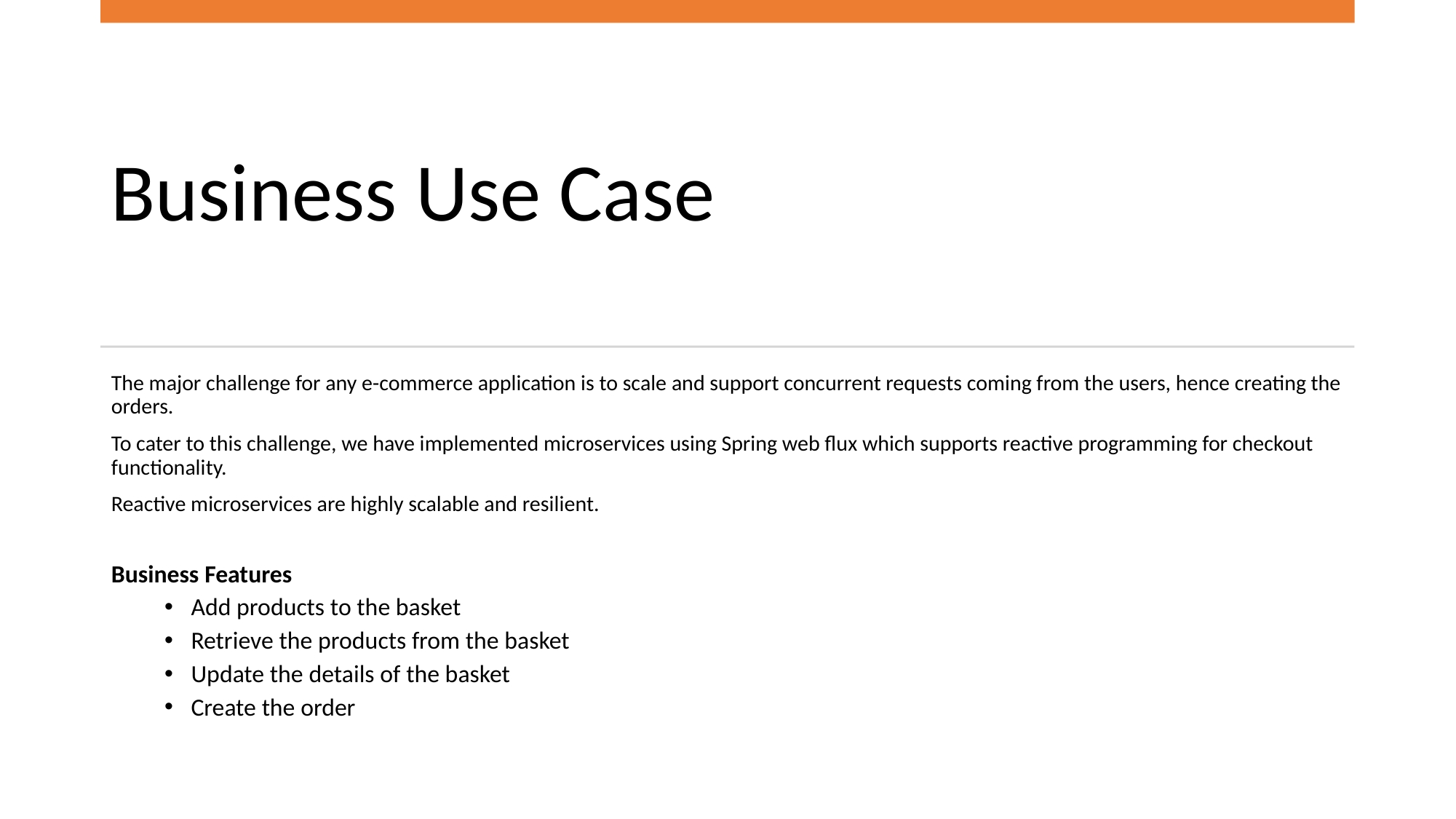

# Business Use Case

The major challenge for any e-commerce application is to scale and support concurrent requests coming from the users, hence creating the orders.
To cater to this challenge, we have implemented microservices using Spring web flux which supports reactive programming for checkout functionality.
Reactive microservices are highly scalable and resilient.

Business Features
Add products to the basket
Retrieve the products from the basket
Update the details of the basket
Create the order